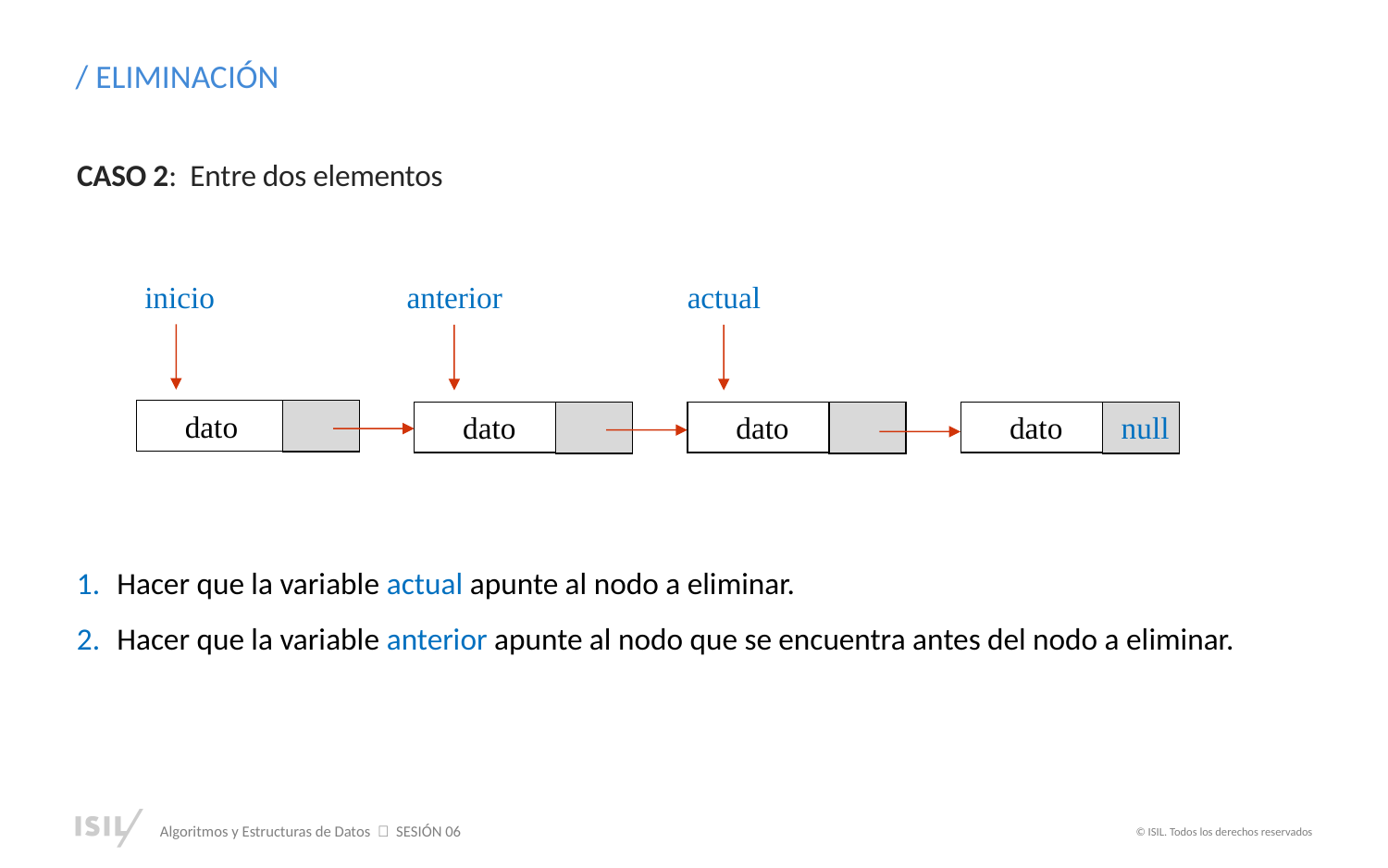

/ ELIMINACIÓN
CASO 2:  Entre dos elementos
inicio
anterior
actual

dato

null
dato

dato

dato

Hacer que la variable actual apunte al nodo a eliminar.
Hacer que la variable anterior apunte al nodo que se encuentra antes del nodo a eliminar.